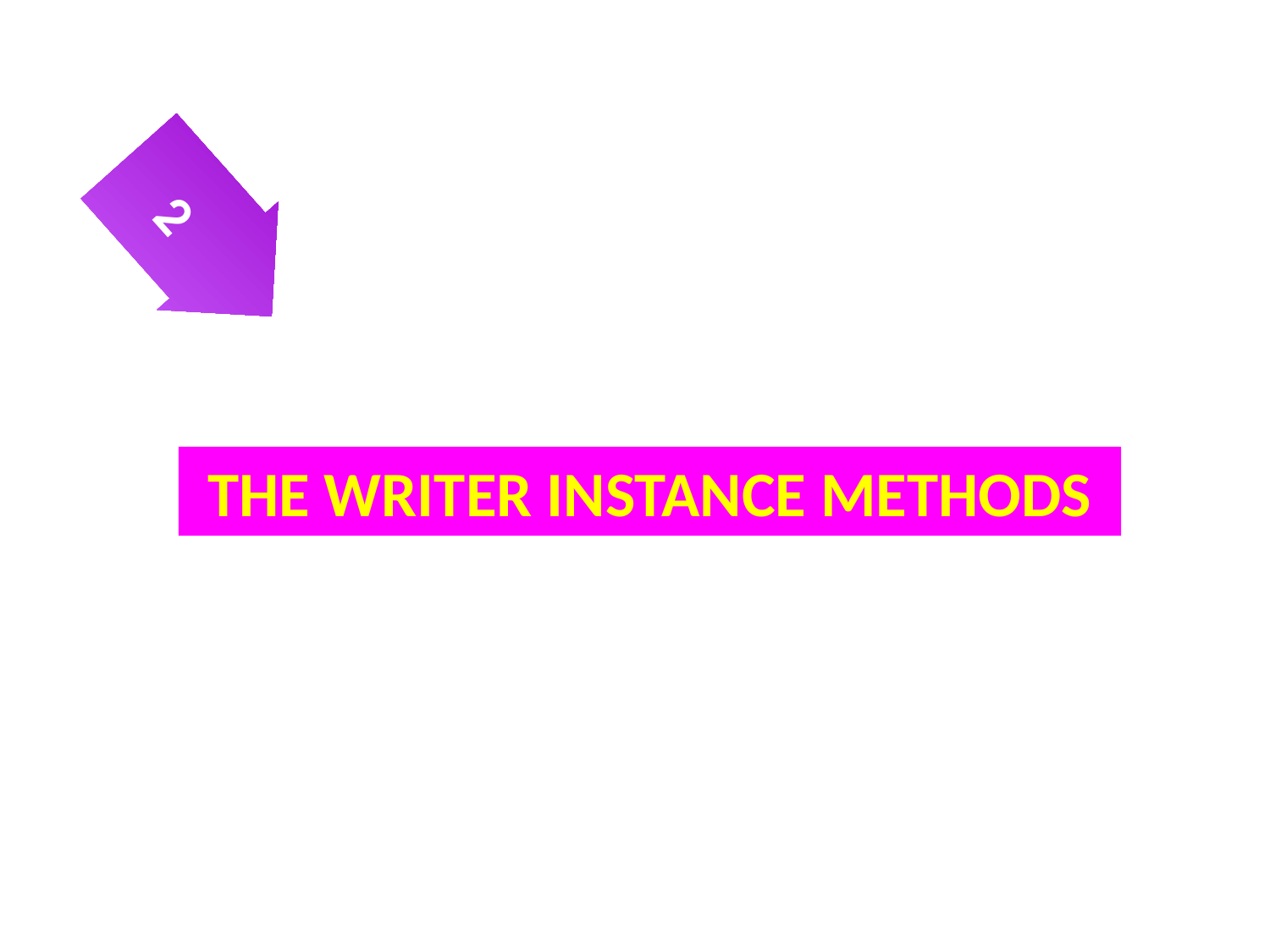

2
OUT PUT
THE WRITER INSTANCE METHODS